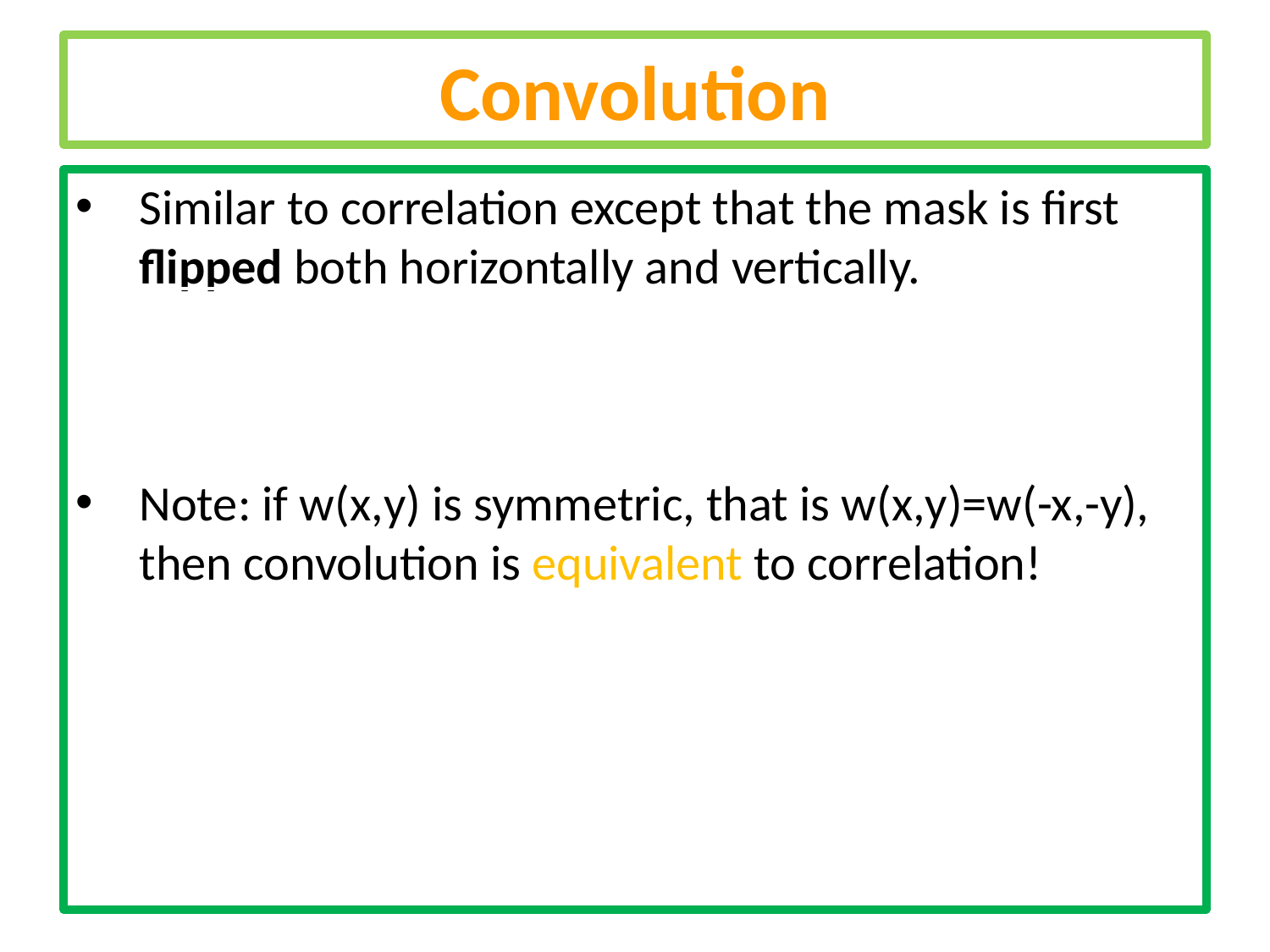

Convolution
Similar to correlation except that the mask is first flipped both horizontally and vertically.

Note: if w(x,y) is symmetric, that is w(x,y)=w(-x,-y), then convolution is equivalent to correlation!